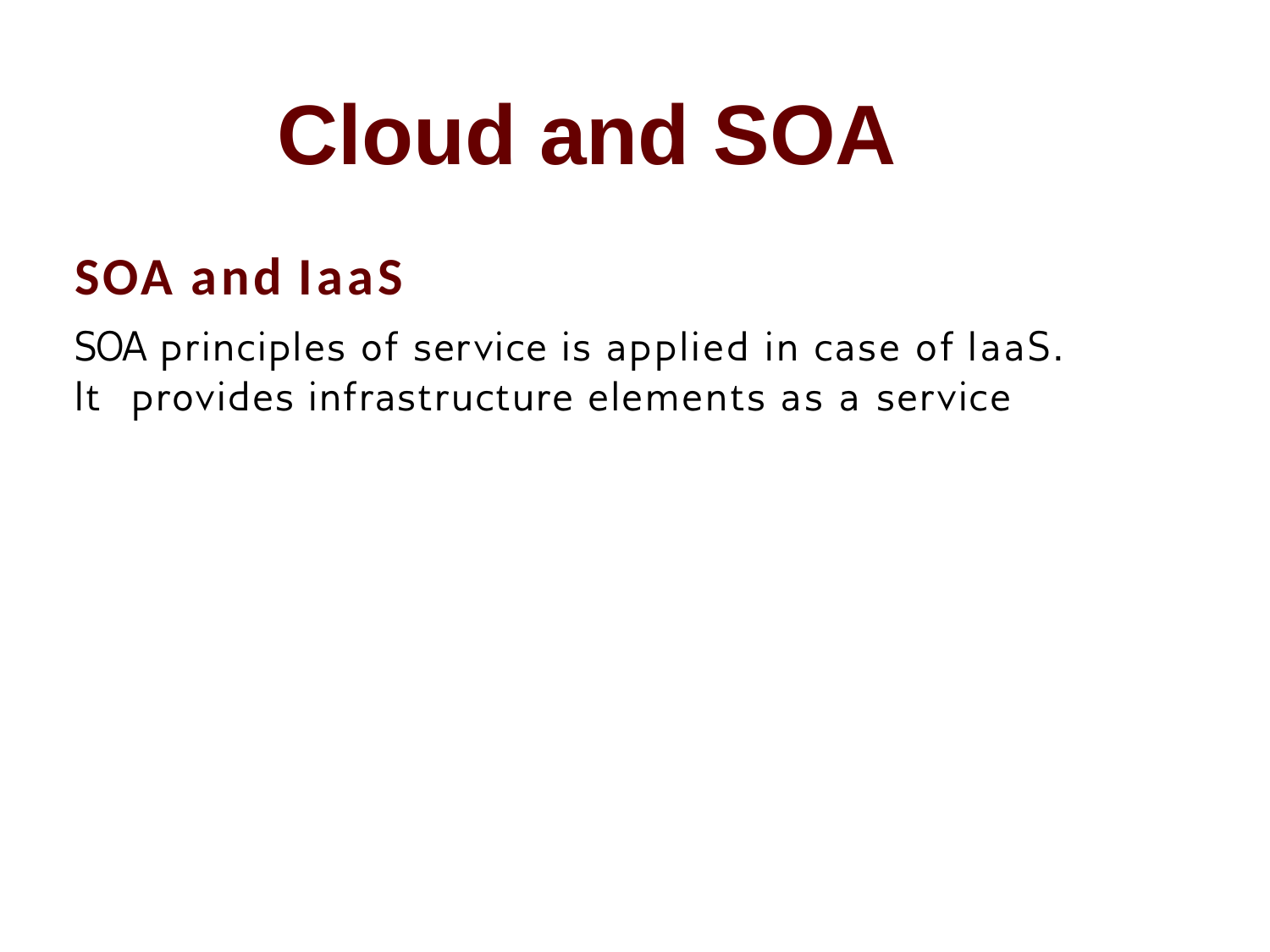

# Cloud and SOA
SOA and IaaS
SOA principles of service is applied in case of IaaS. It  provides infrastructure elements as a service